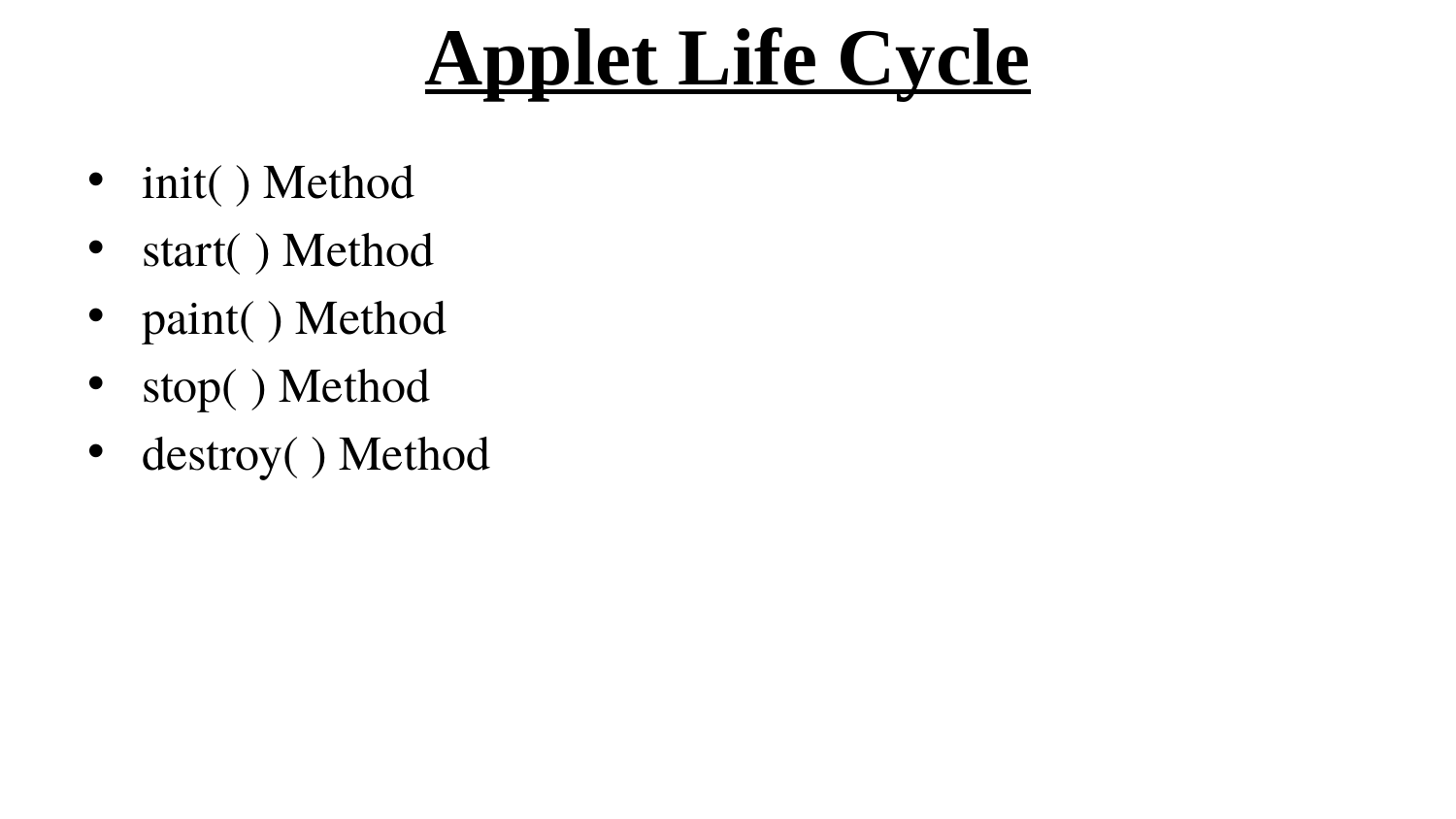

# Applet Life Cycle
init( ) Method
start( ) Method
paint( ) Method
stop( ) Method
destroy( ) Method